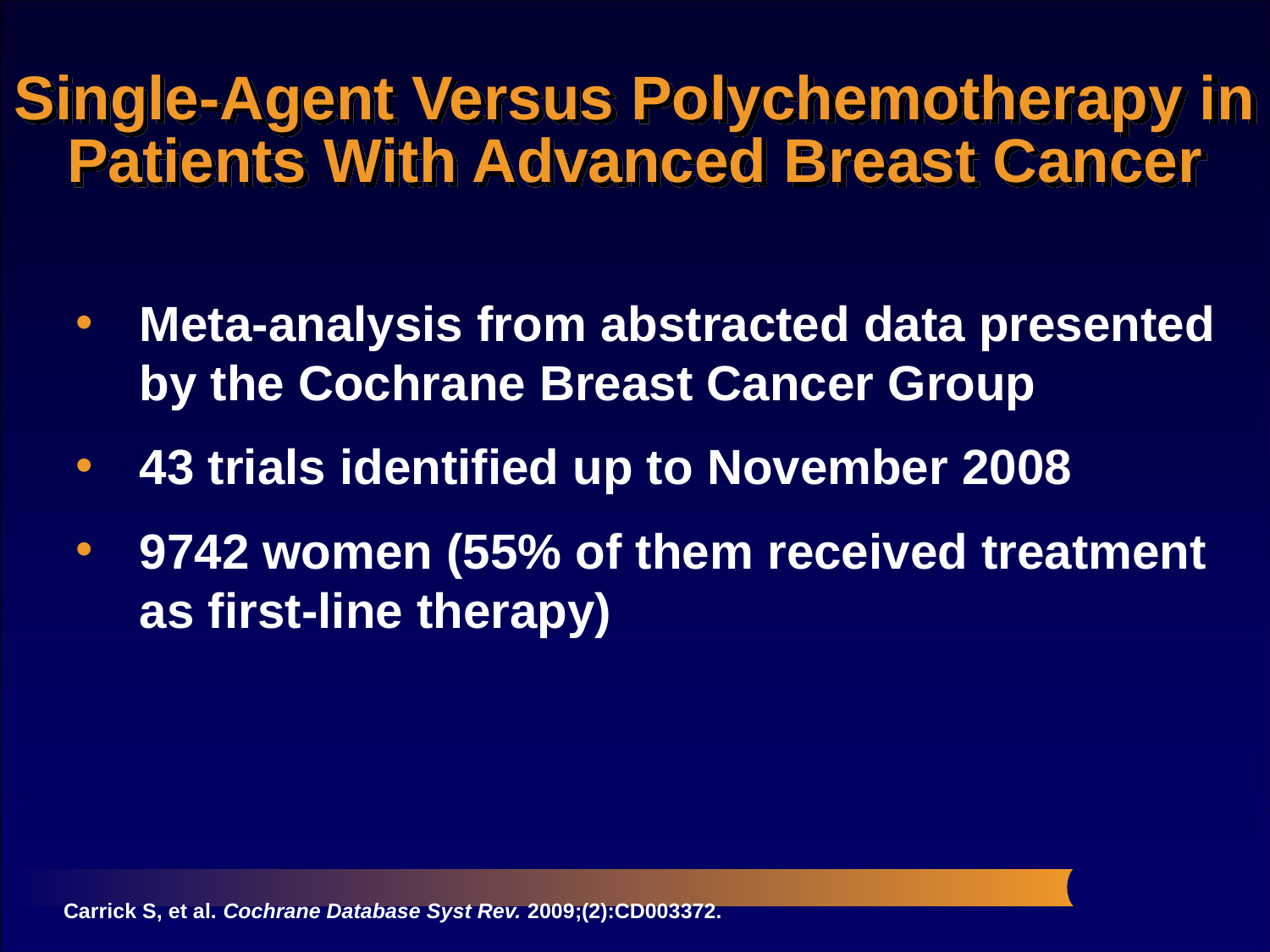

Single-Agent Versus Polychemotherapy in Patients With Advanced Breast Cancer
Meta-analysis from abstracted data presented by the Cochrane Breast Cancer Group
43 trials identified up to November 2008
9742 women (55% of them received treatment
as first-line therapy)
Carrick S, et al. Cochrane Database Syst Rev. 2009;(2):CD003372.